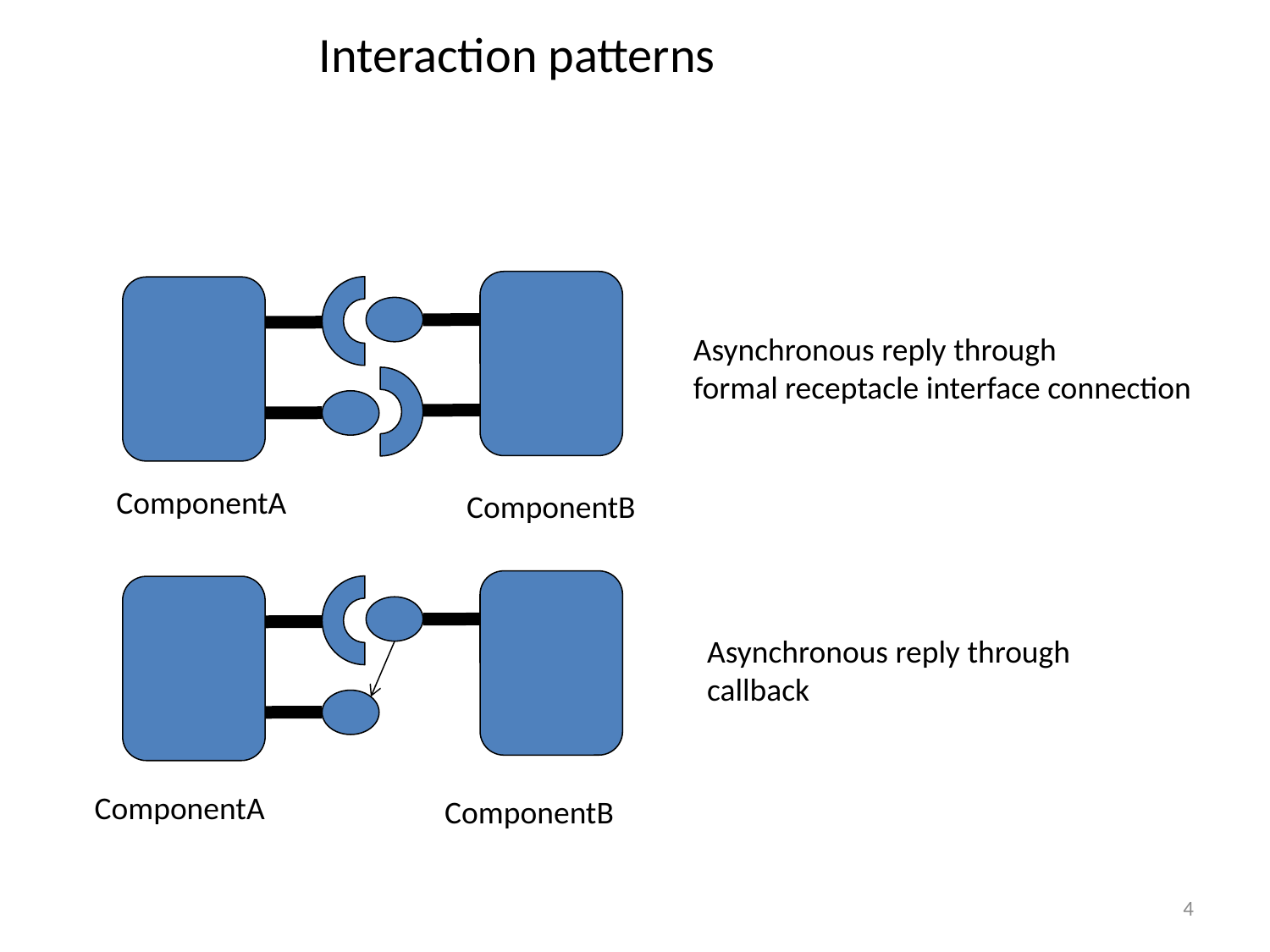

Interaction patterns

Asynchronous reply through
formal receptacle interface connection
ComponentA
ComponentB

Asynchronous reply through
callback
ComponentA
ComponentB
4